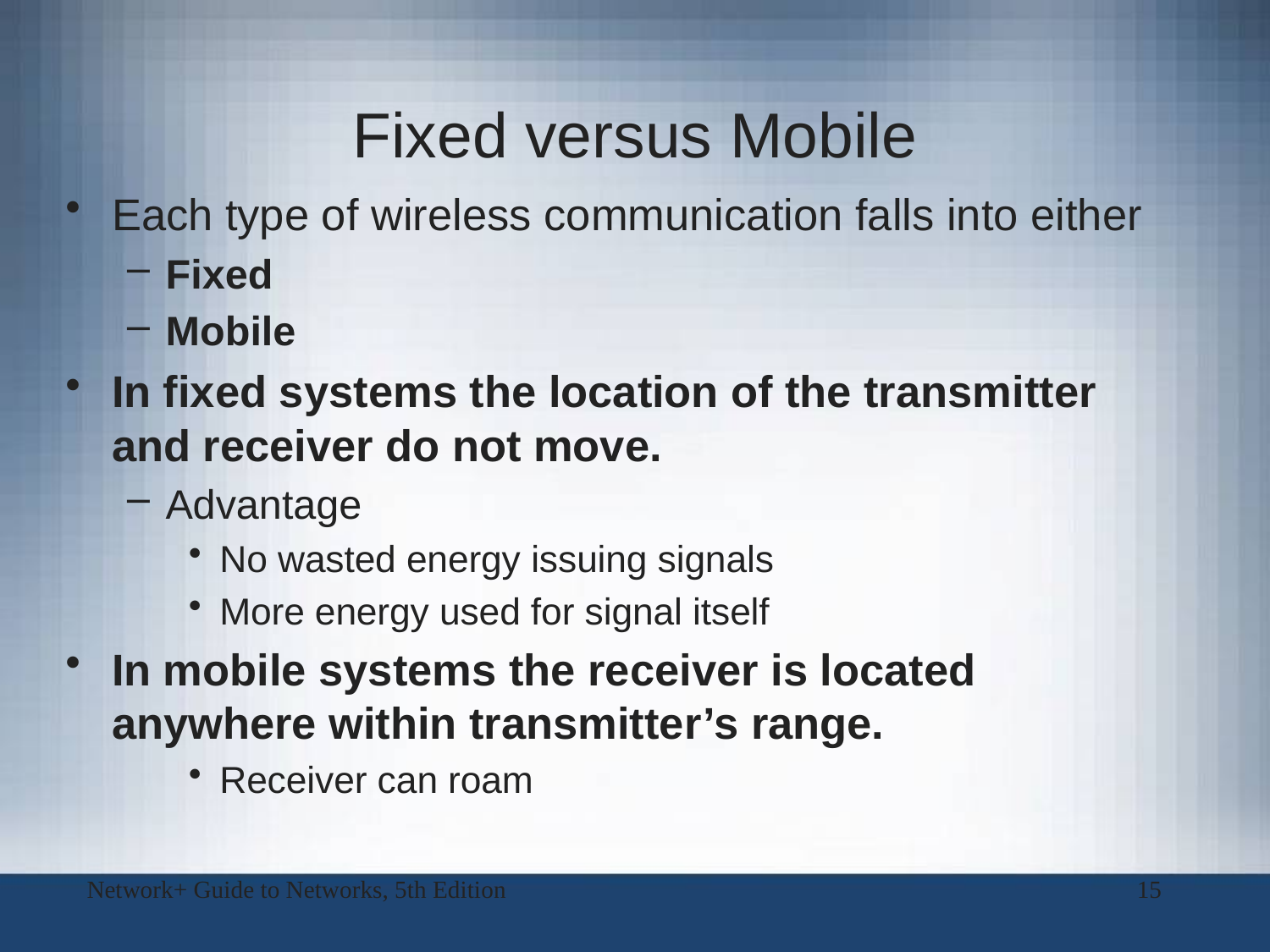

# Fixed versus Mobile
Each type of wireless communication falls into either
Fixed
Mobile
In fixed systems the location of the transmitter and receiver do not move.
Advantage
No wasted energy issuing signals
More energy used for signal itself
In mobile systems the receiver is located anywhere within transmitter’s range.
Receiver can roam
Network+ Guide to Networks, 5th Edition
15